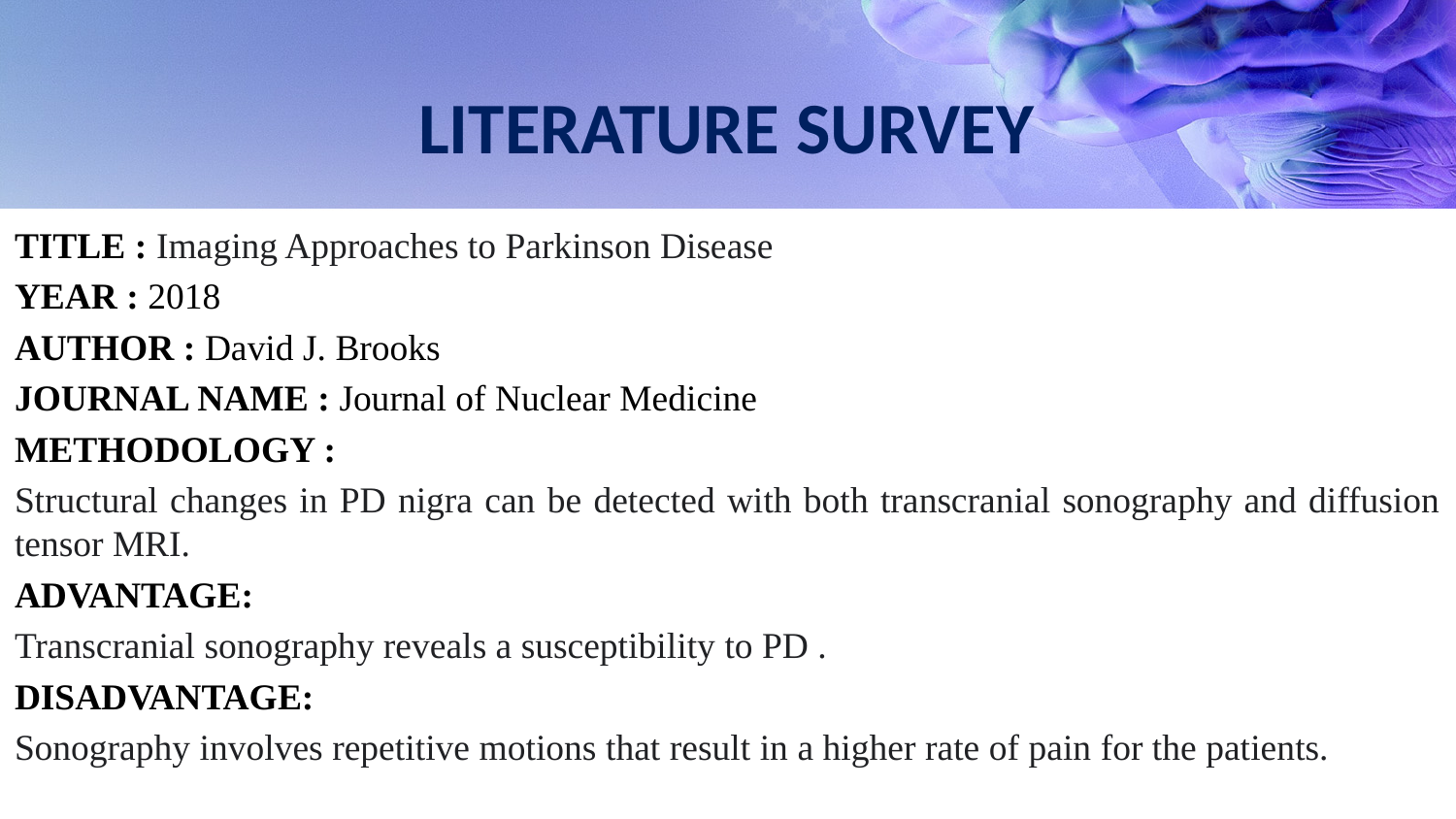

# LITERATURE SURVEY
TITLE : Imaging Approaches to Parkinson Disease
YEAR : 2018
AUTHOR : David J. Brooks
JOURNAL NAME : Journal of Nuclear Medicine
METHODOLOGY :
Structural changes in PD nigra can be detected with both transcranial sonography and diffusion tensor MRI.
ADVANTAGE:
Transcranial sonography reveals a susceptibility to PD .
DISADVANTAGE:
Sonography involves repetitive motions that result in a higher rate of pain for the patients.